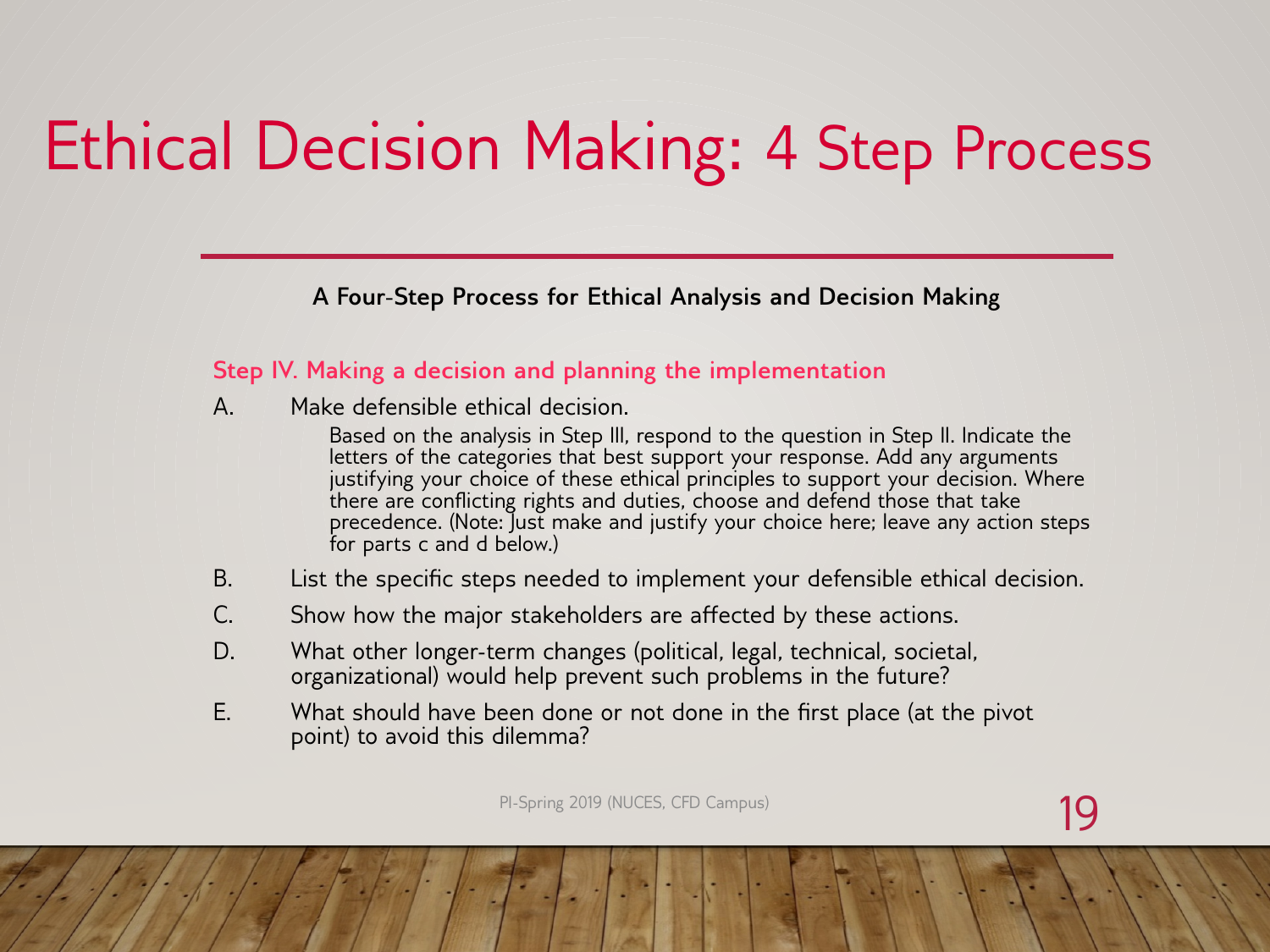

Ethical Decision Making: 4 Step Process
A Four-Step Process for Ethical Analysis and Decision Making

Step IV. Making a decision and planning the implementation
Make defensible ethical decision.
Based on the analysis in Step III, respond to the question in Step II. Indicate the letters of the categories that best support your response. Add any arguments justifying your choice of these ethical principles to support your decision. Where there are conflicting rights and duties, choose and defend those that take precedence. (Note: Just make and justify your choice here; leave any action steps for parts c and d below.)
List the specific steps needed to implement your defensible ethical decision.
Show how the major stakeholders are affected by these actions.
What other longer-term changes (political, legal, technical, societal, organizational) would help prevent such problems in the future?
What should have been done or not done in the first place (at the pivot point) to avoid this dilemma?
19
PI-Spring 2019 (NUCES, CFD Campus)